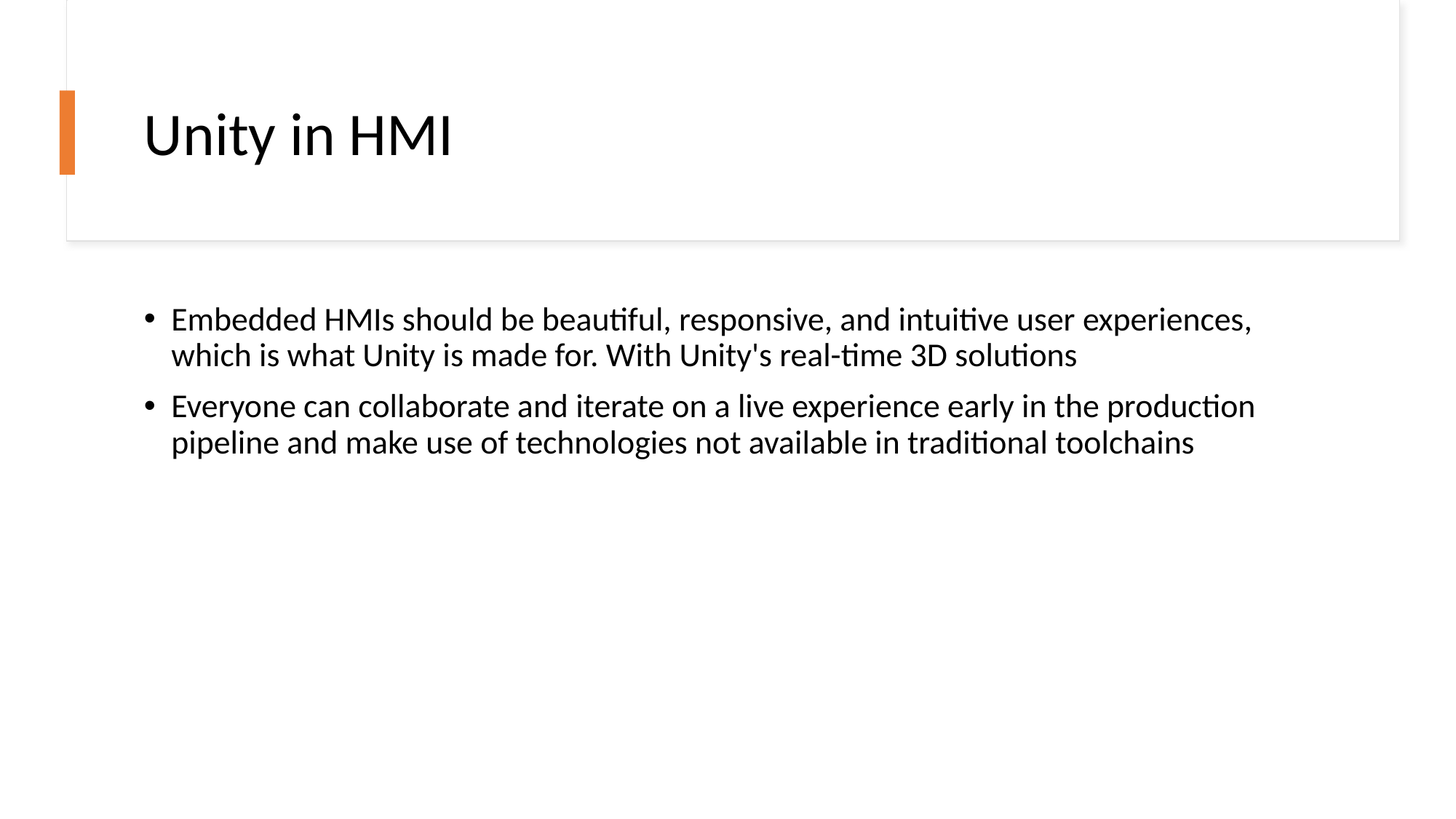

# Unity in HMI

Embedded HMIs should be beautiful, responsive, and intuitive user experiences, which is what Unity is made for. With Unity's real-time 3D solutions
Everyone can collaborate and iterate on a live experience early in the production pipeline and make use of technologies not available in traditional toolchains